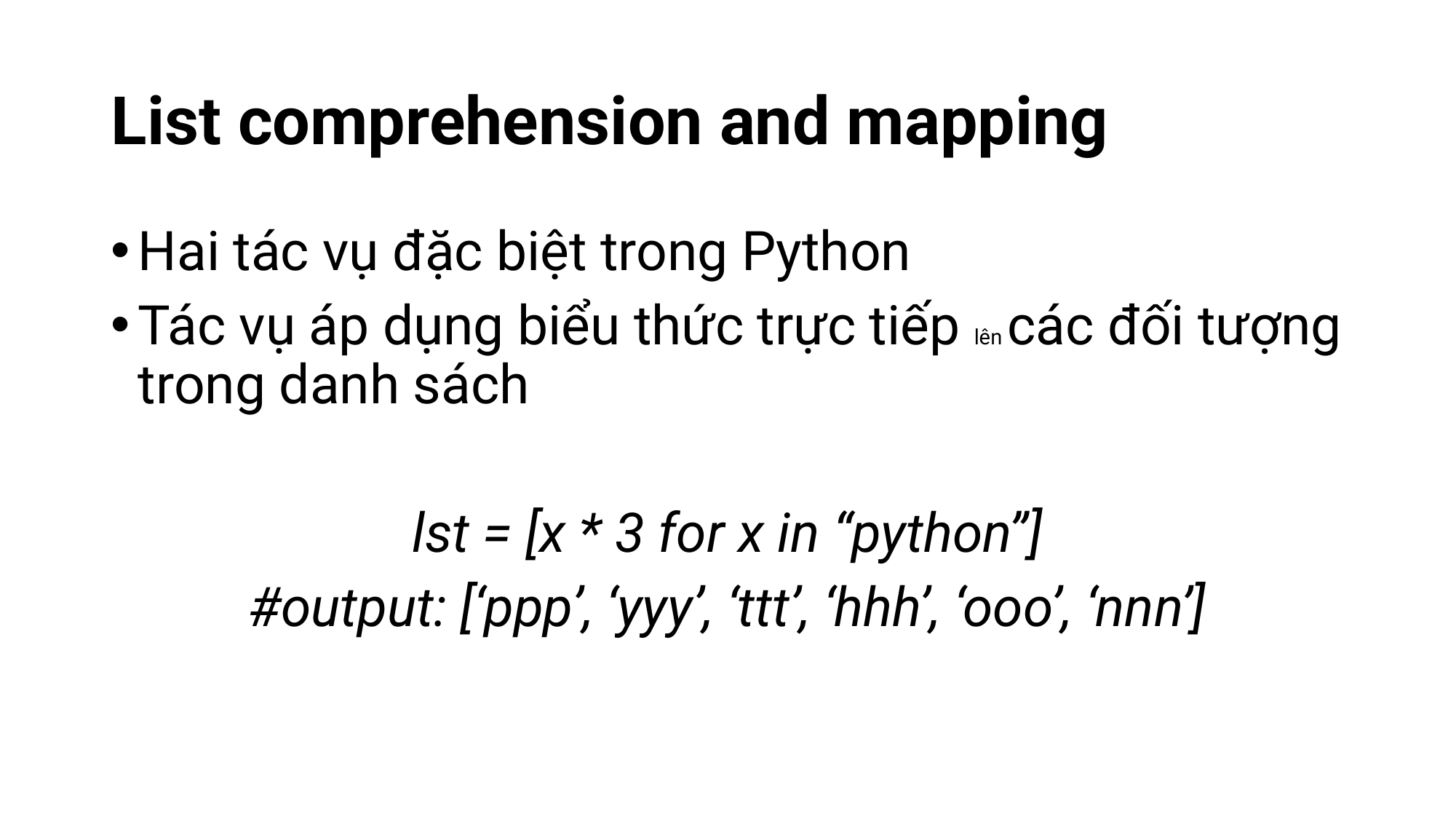

# List comprehension and mapping
Hai tác vụ đặc biệt trong Python
Tác vụ áp dụng biểu thức trực tiếp lên các đối tượng trong danh sách

lst = [x * 3 for x in “python”]
#output: [‘ppp’, ‘yyy’, ‘ttt’, ‘hhh’, ‘ooo’, ‘nnn’]

22